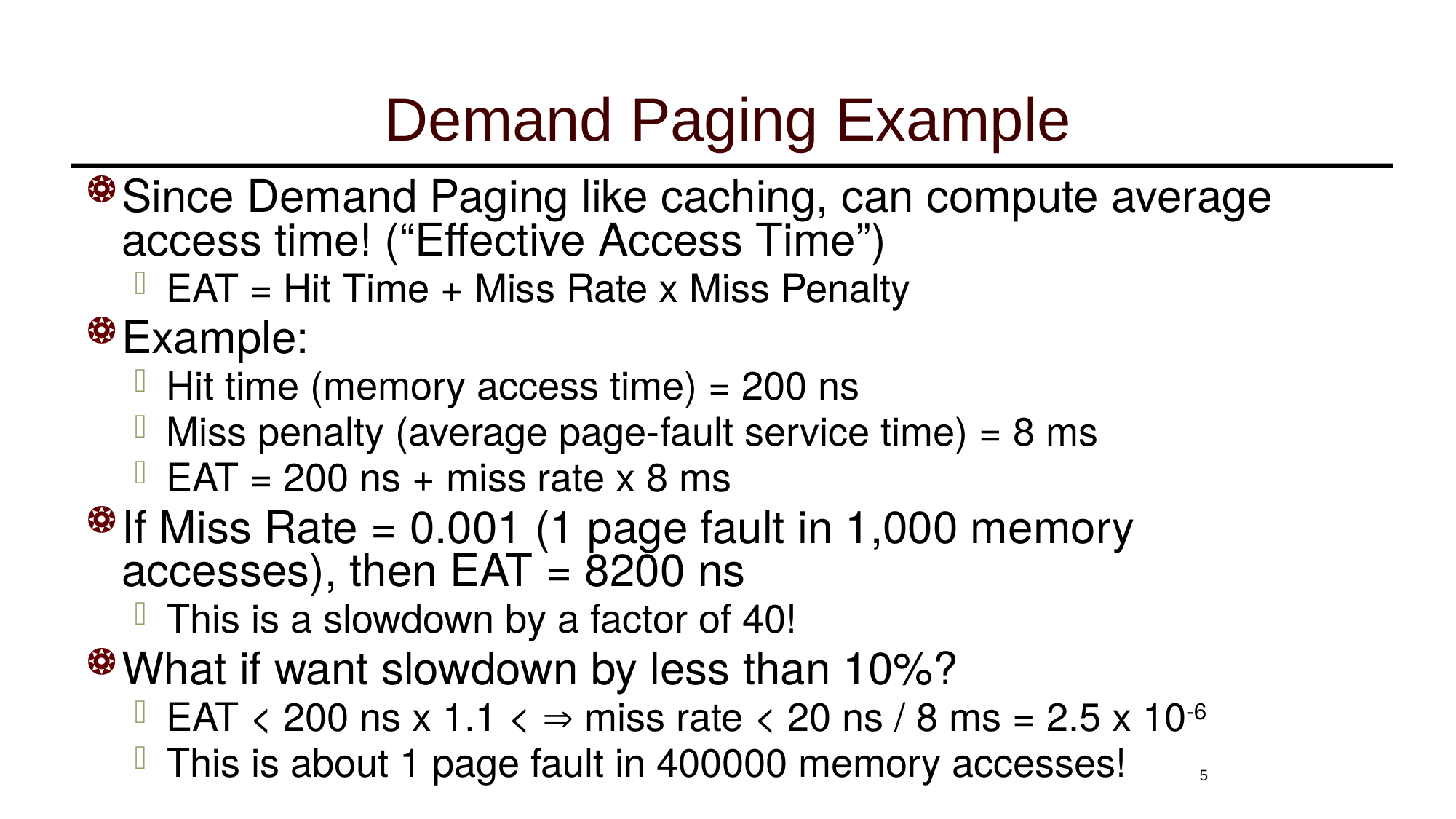

# Demand Paging Example
Since Demand Paging like caching, can compute average access time! (“Effective Access Time”)
EAT = Hit Time + Miss Rate x Miss Penalty
Example:
Hit time (memory access time) = 200 ns
Miss penalty (average page-fault service time) = 8 ms
EAT = 200 ns + miss rate x 8 ms
If Miss Rate = 0.001 (1 page fault in 1,000 memory accesses), then EAT = 8200 ns
This is a slowdown by a factor of 40!
What if want slowdown by less than 10%?
EAT < 200 ns x 1.1 < ⇒ miss rate < 20 ns / 8 ms = 2.5 x 10-6
This is about 1 page fault in 400000 memory accesses!
5